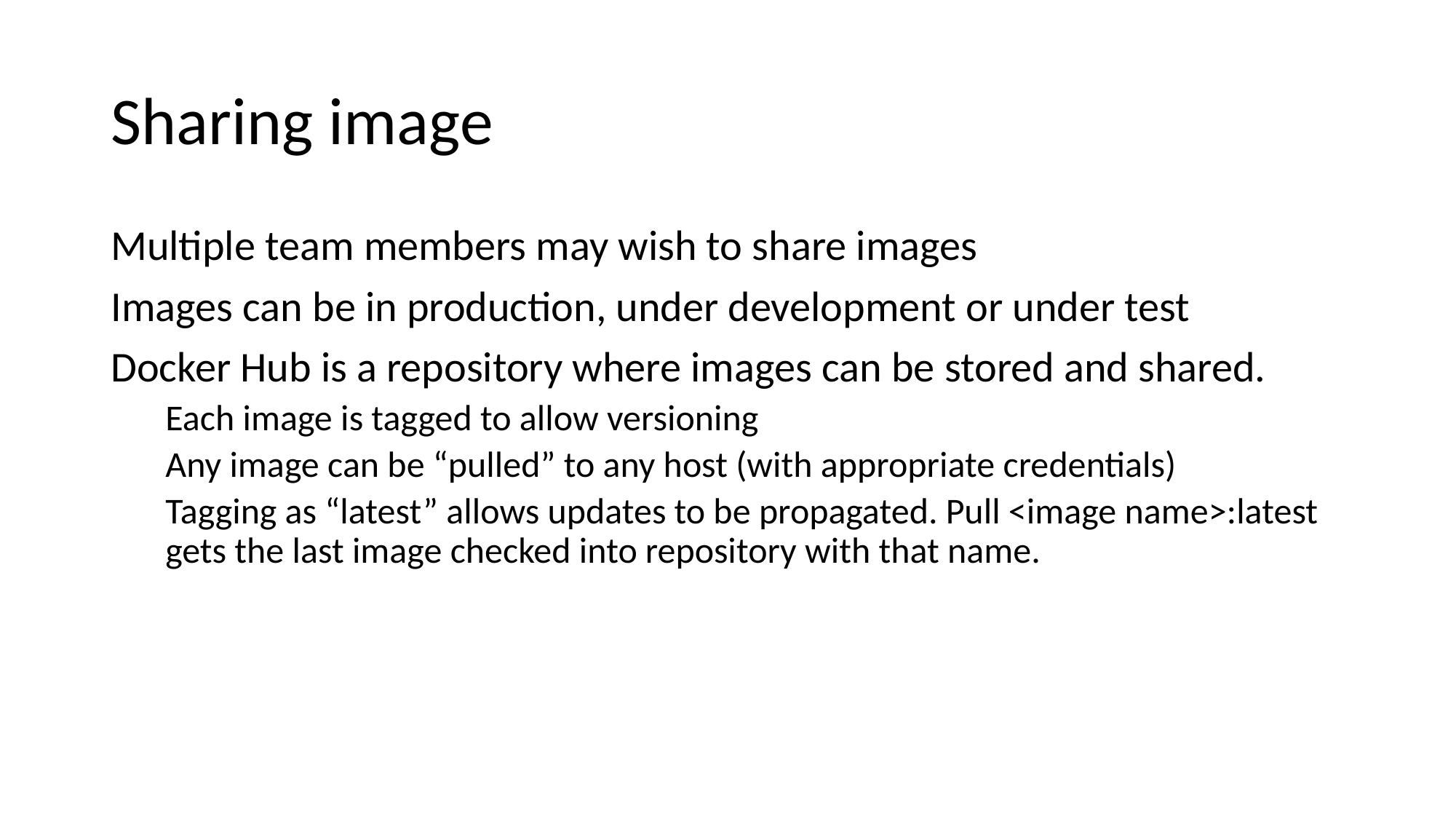

# Sharing image
Multiple team members may wish to share images
Images can be in production, under development or under test
Docker Hub is a repository where images can be stored and shared.
Each image is tagged to allow versioning
Any image can be “pulled” to any host (with appropriate credentials)
Tagging as “latest” allows updates to be propagated. Pull <image name>:latest gets the last image checked into repository with that name.